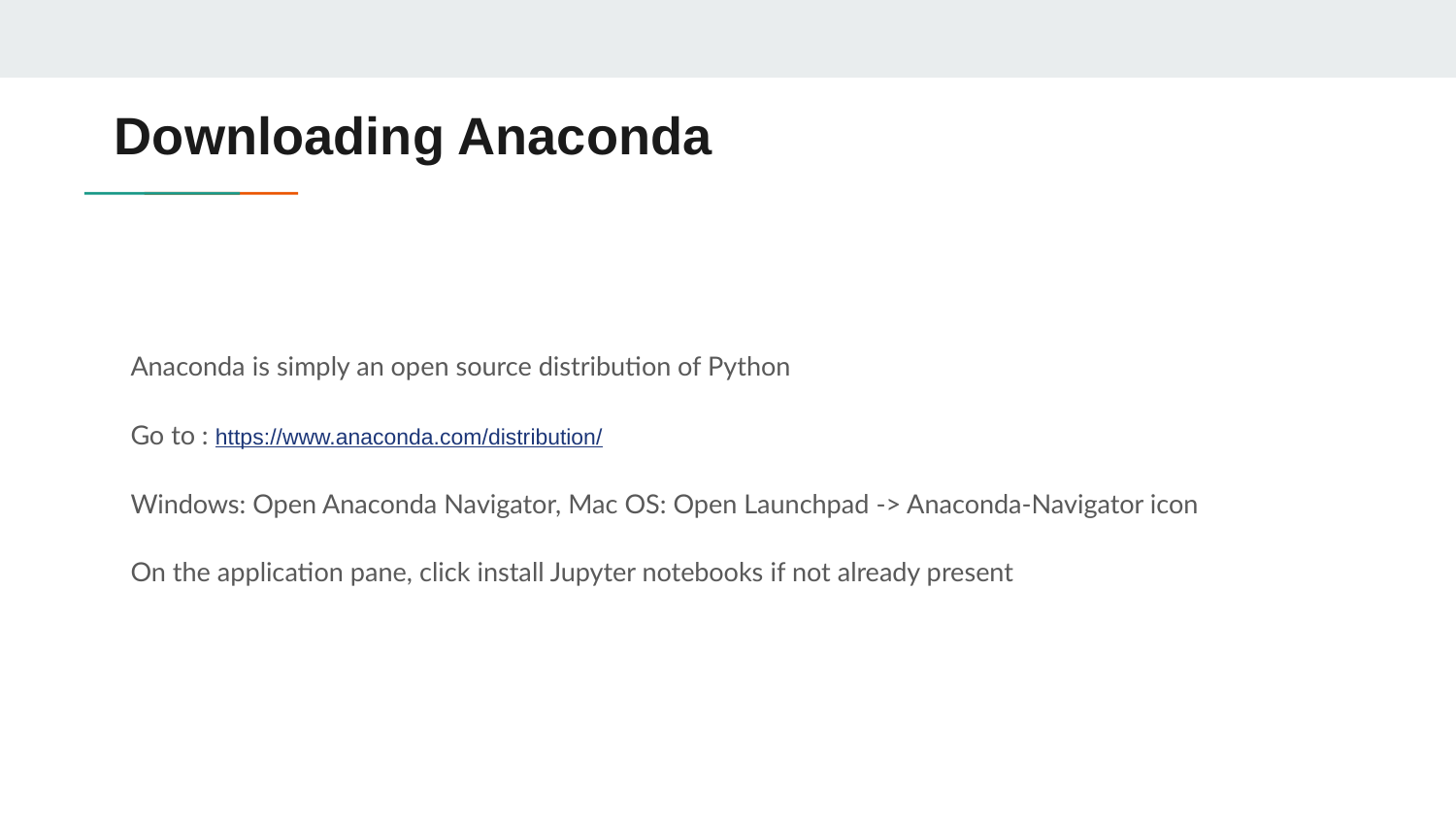

# Downloading Anaconda
Anaconda is simply an open source distribution of Python
Go to : https://www.anaconda.com/distribution/
Windows: Open Anaconda Navigator, Mac OS: Open Launchpad -> Anaconda-Navigator icon
On the application pane, click install Jupyter notebooks if not already present